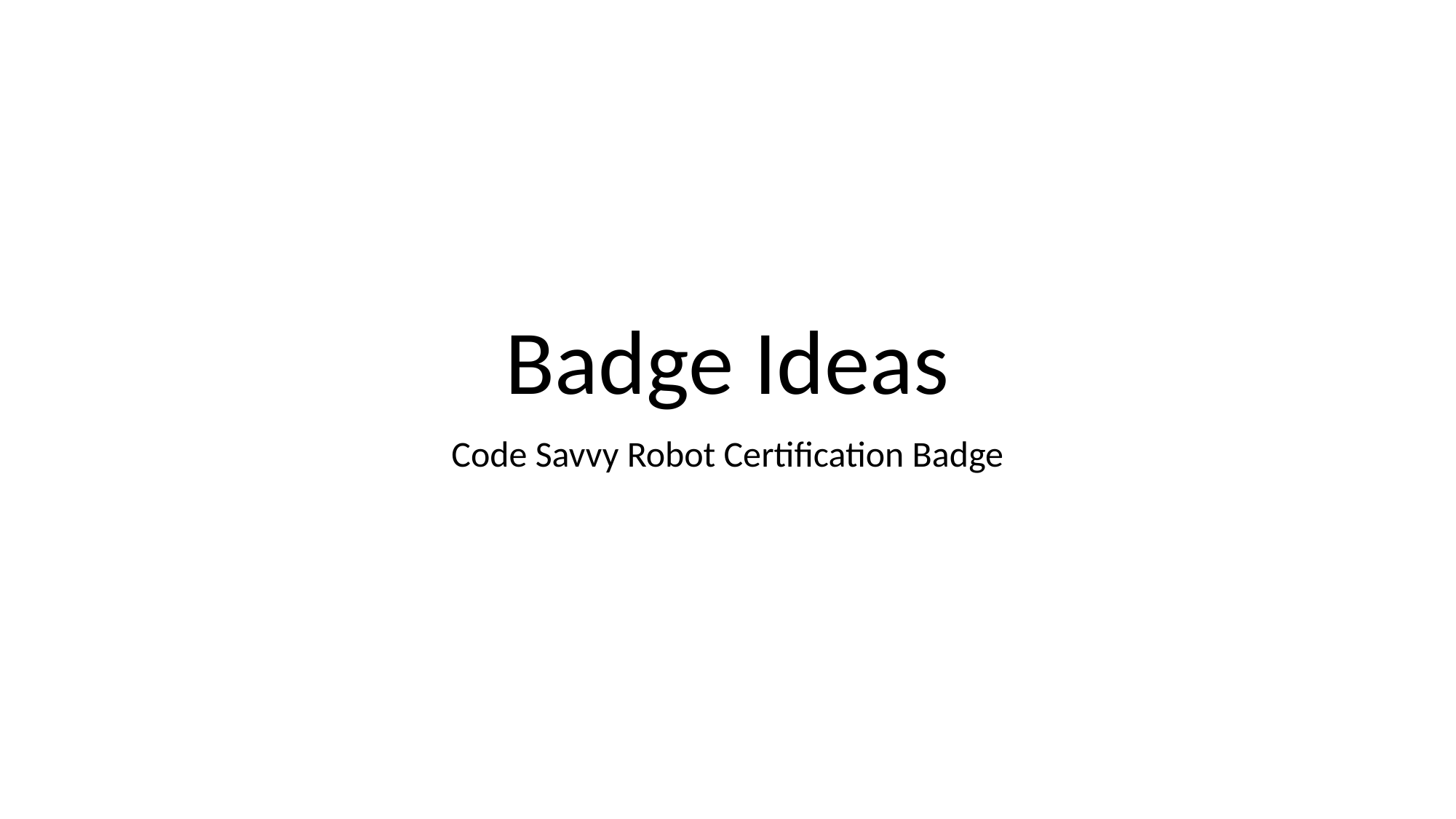

# Badge Ideas
Code Savvy Robot Certification Badge